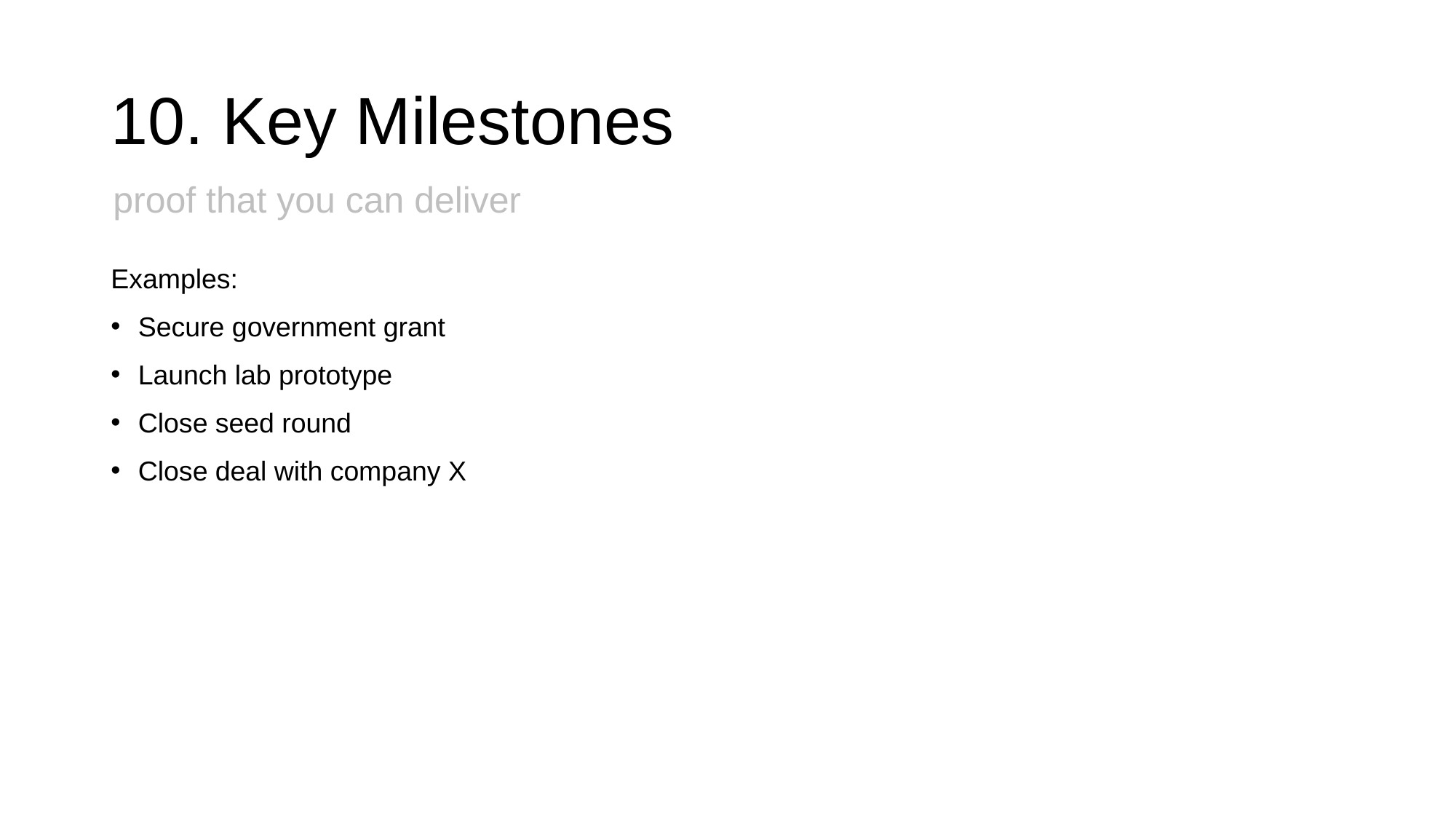

# 10. Key Milestones
proof that you can deliver
Examples:
Secure government grant
Launch lab prototype
Close seed round
Close deal with company X